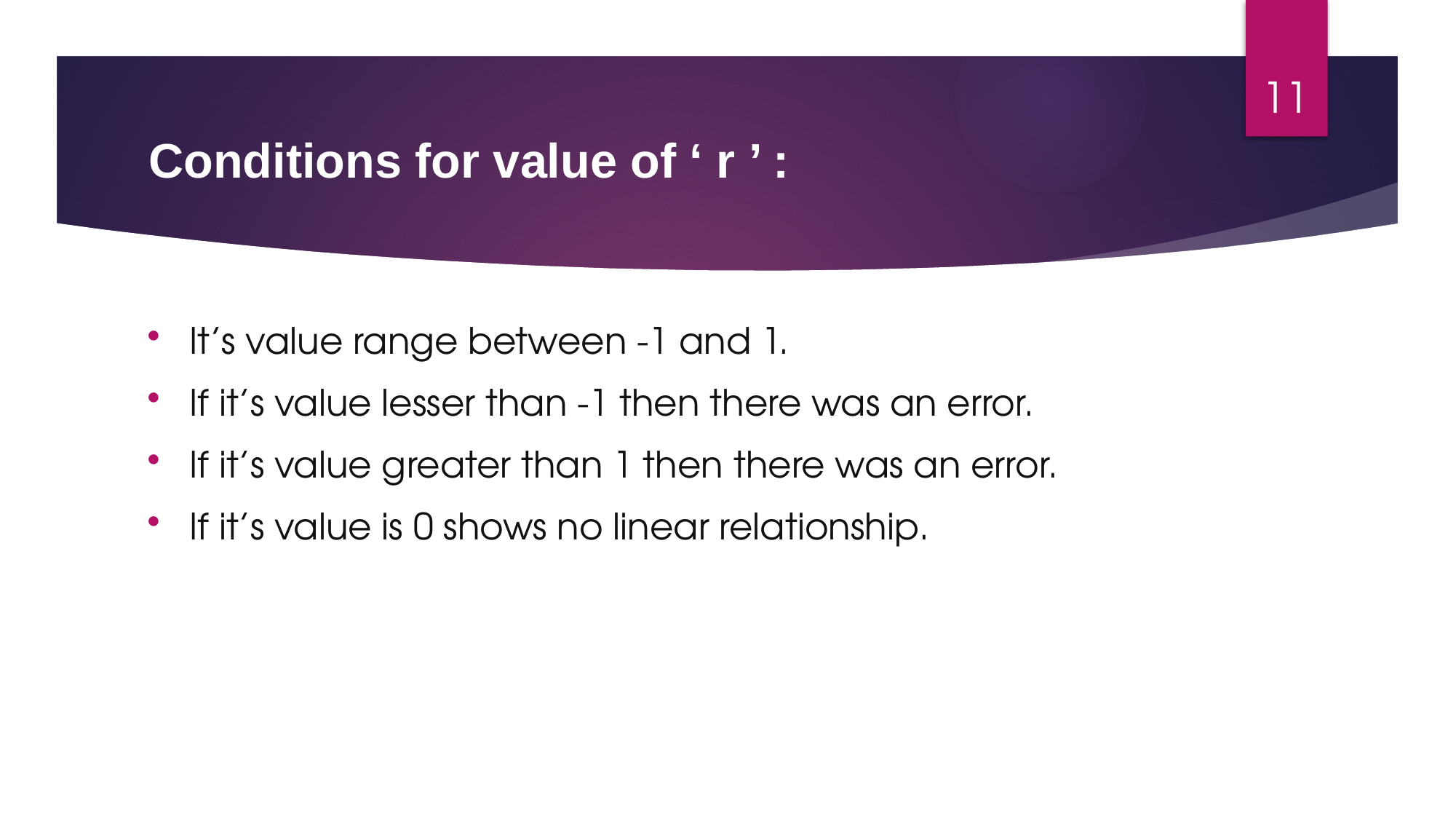

11
# Conditions for value of ‘ r ’ :
It’s value range between -1 and 1.
If it’s value lesser than -1 then there was an error.
If it’s value greater than 1 then there was an error.
If it’s value is 0 shows no linear relationship.